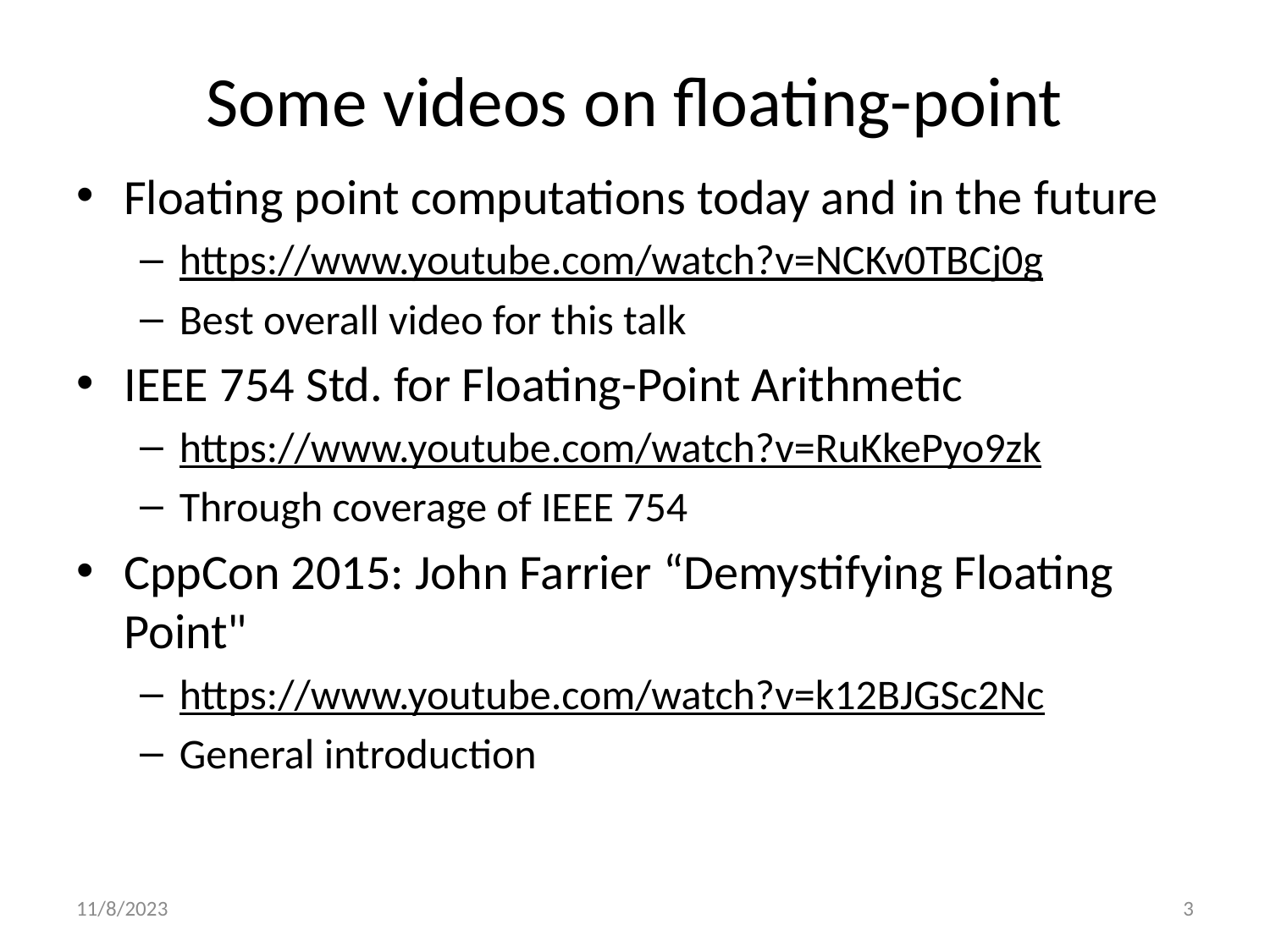

# Some videos on floating-point
Floating point computations today and in the future
https://www.youtube.com/watch?v=NCKv0TBCj0g
Best overall video for this talk
IEEE 754 Std. for Floating-Point Arithmetic
https://www.youtube.com/watch?v=RuKkePyo9zk
Through coverage of IEEE 754
CppCon 2015: John Farrier “Demystifying Floating Point"
https://www.youtube.com/watch?v=k12BJGSc2Nc
General introduction
11/8/2023
3